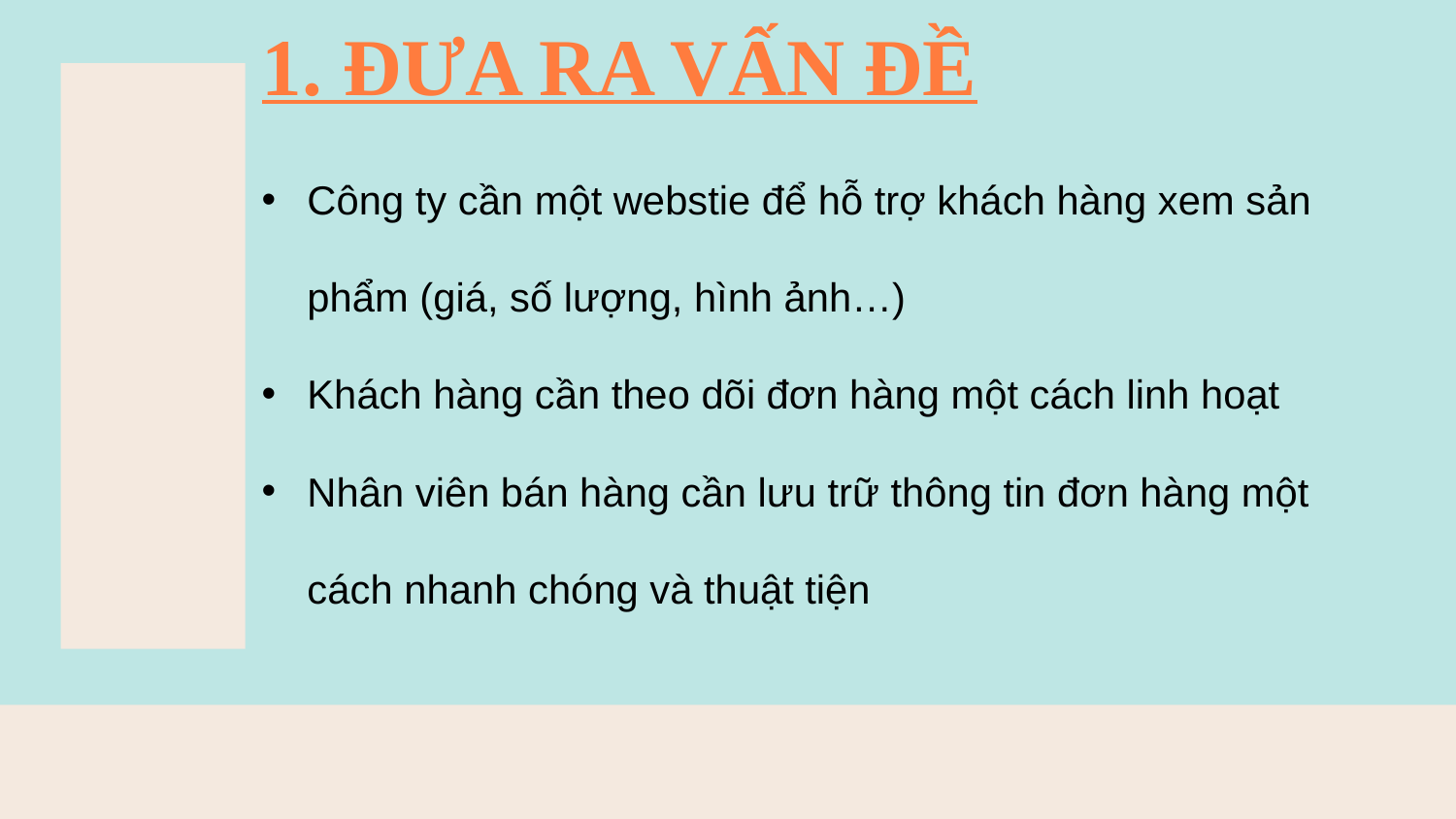

# 1. ĐƯA RA VẤN ĐỀ
Công ty cần một webstie để hỗ trợ khách hàng xem sản phẩm (giá, số lượng, hình ảnh…)
Khách hàng cần theo dõi đơn hàng một cách linh hoạt
Nhân viên bán hàng cần lưu trữ thông tin đơn hàng một cách nhanh chóng và thuật tiện